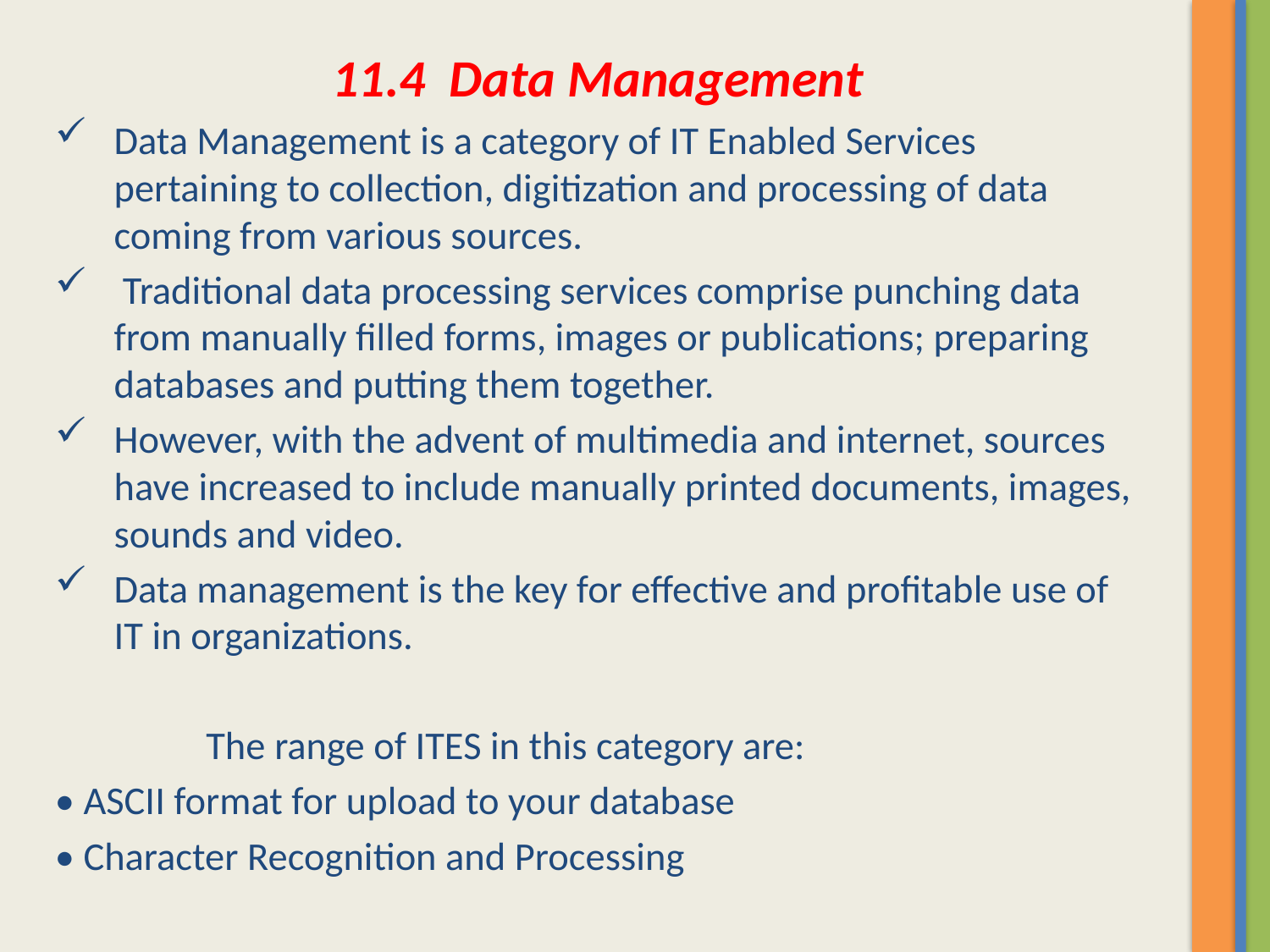

11.4  Data Management
Data Management is a category of IT Enabled Services pertaining to collection, digitization and processing of data coming from various sources.
 Traditional data processing services comprise punching data from manually filled forms, images or publications; preparing databases and putting them together.
However, with the advent of multimedia and internet, sources have increased to include manually printed documents, images, sounds and video.
Data management is the key for effective and profitable use of IT in organizations.

                 The range of ITES in this category are:
• ASCII format for upload to your database
• Character Recognition and Processing